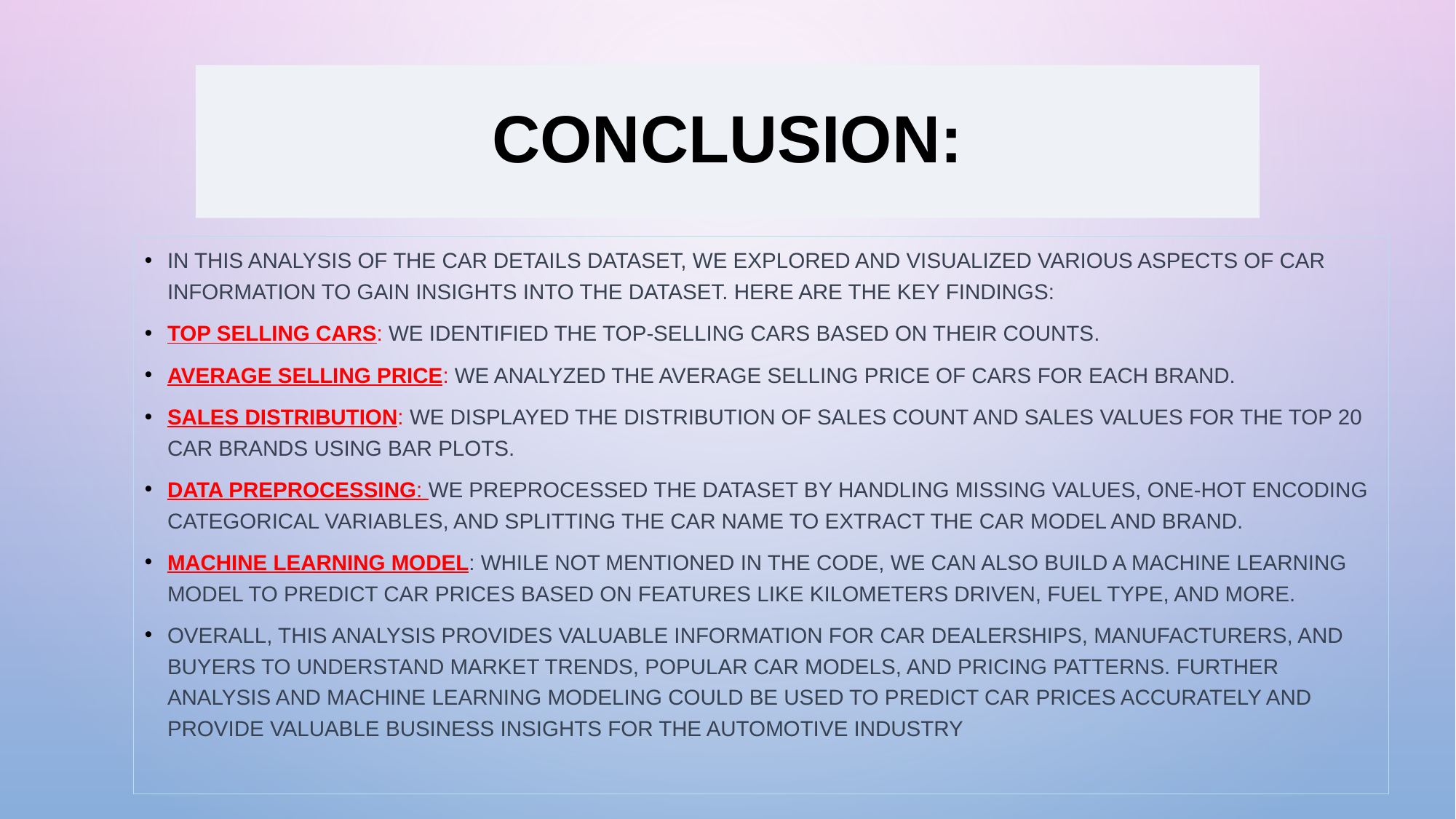

# CONCLUSION:
In this analysis of the Car Details dataset, we explored and visualized various aspects of car     information to gain insights into the dataset. Here are the key findings:
Top Selling Cars: We identified the top-selling cars based on their counts.
Average Selling Price: We analyzed the average selling price of cars for each brand.
Sales Distribution: We displayed the distribution of sales count and sales values for the top 20 car brands using bar plots.
Data Preprocessing: We preprocessed the dataset by handling missing values, one-hot encoding categorical variables, and splitting the car name to extract the car model and brand.
Machine Learning Model: While not mentioned in the code, we can also build a machine learning model to predict car prices based on features like kilometers driven, fuel type, and more.
Overall, this analysis provides valuable information for car dealerships, manufacturers, and buyers to understand market trends, popular car models, and pricing patterns. Further analysis and machine learning modeling could be used to predict car prices accurately and provide valuable business insights for the automotive industry